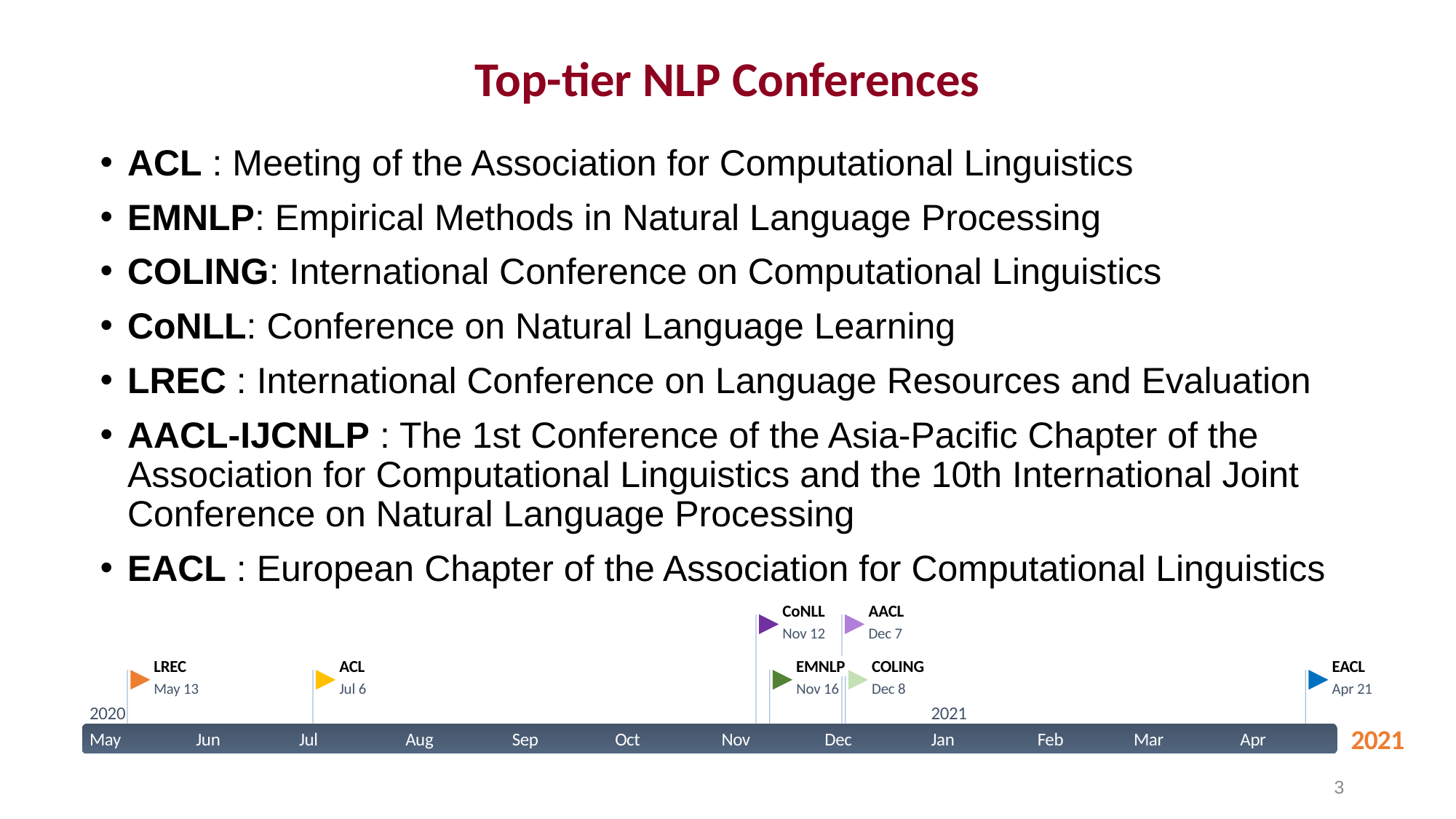

# Top-tier NLP Conferences
ACL : Meeting of the Association for Computational Linguistics
EMNLP: Empirical Methods in Natural Language Processing
COLING: International Conference on Computational Linguistics
CoNLL: Conference on Natural Language Learning
LREC : International Conference on Language Resources and Evaluation
AACL-IJCNLP : The 1st Conference of the Asia-Pacific Chapter of the Association for Computational Linguistics and the 10th International Joint Conference on Natural Language Processing
EACL : European Chapter of the Association for Computational Linguistics
CoNLL
AACL

Nov 12
Dec 7
LREC
ACL
EMNLP
COLING
EACL

May 13
Jul 6
Nov 16
Dec 8
Apr 21
2020
2021
2021

May
Jun
Jul
Aug
Sep
Oct
Nov
Dec
Jan
Feb
Mar
Apr
3